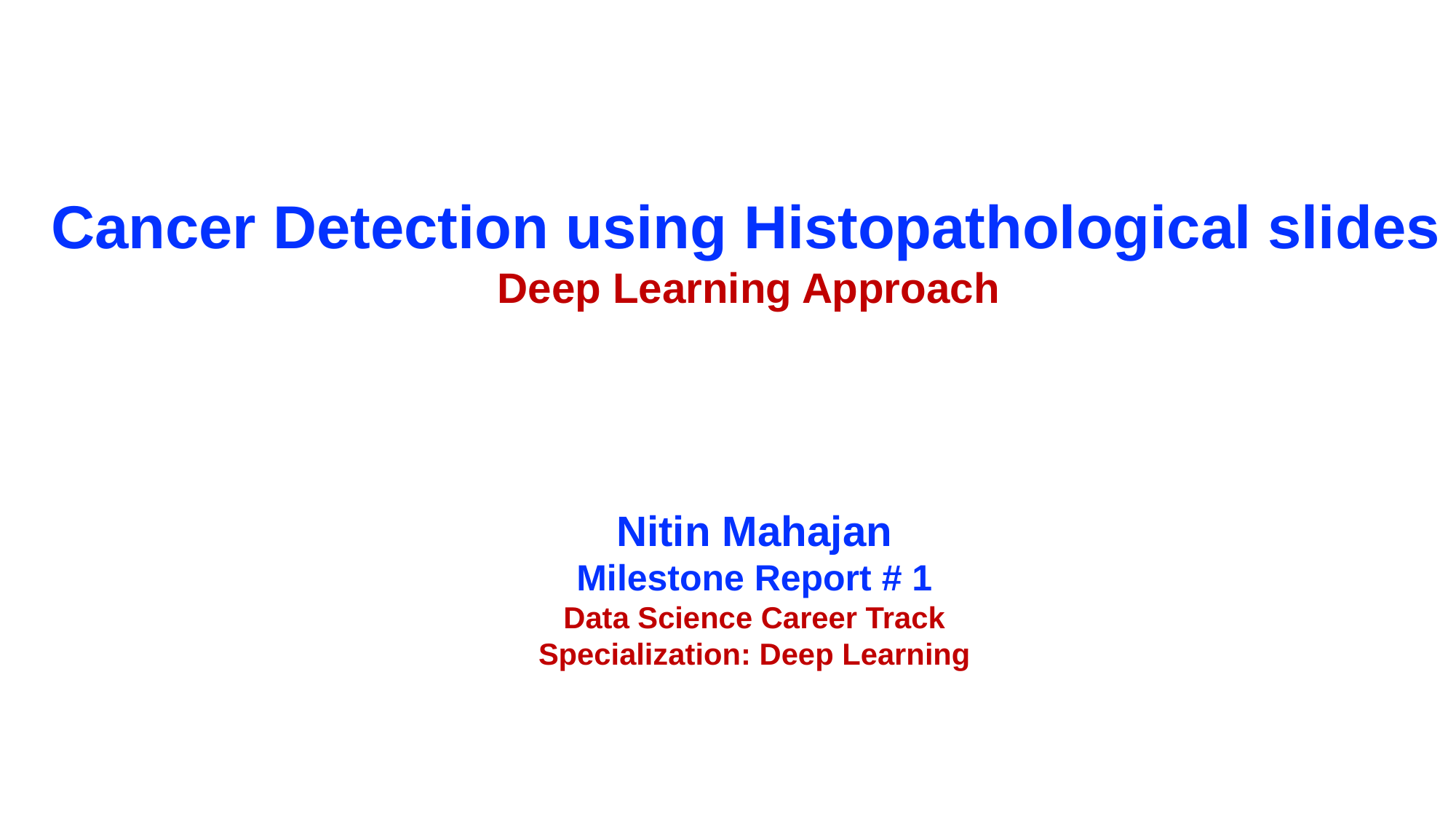

Cancer Detection using Histopathological slides
Deep Learning Approach
Nitin Mahajan
Milestone Report # 1
Data Science Career Track
Specialization: Deep Learning